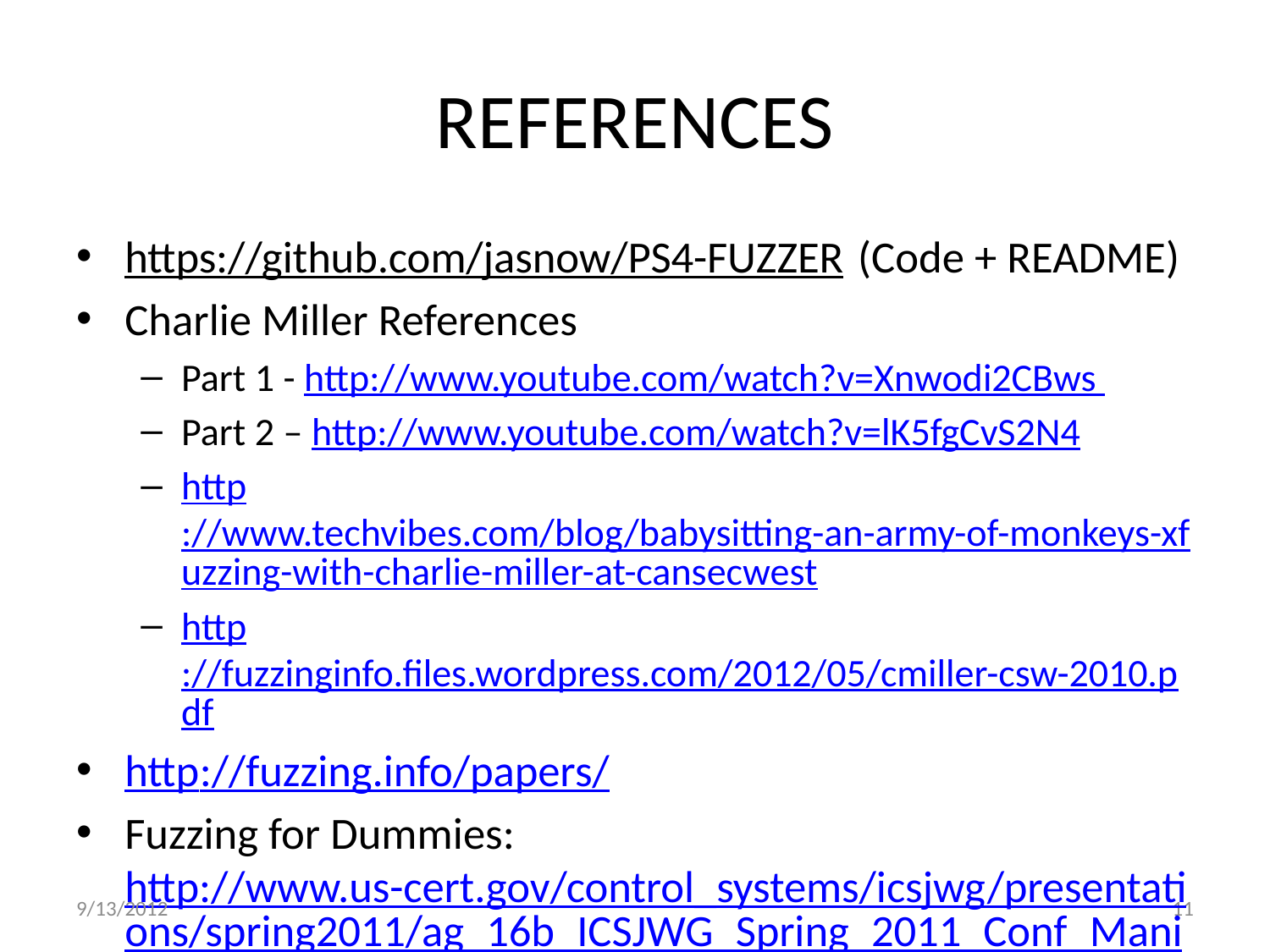

# REFERENCES
https://github.com/jasnow/PS4-FUZZER (Code + README)
Charlie Miller References
Part 1 - http://www.youtube.com/watch?v=Xnwodi2CBws
Part 2 – http://www.youtube.com/watch?v=lK5fgCvS2N4
http://www.techvibes.com/blog/babysitting-an-army-of-monkeys-xfuzzing-with-charlie-miller-at-cansecwest
http://fuzzinginfo.files.wordpress.com/2012/05/cmiller-csw-2010.pdf
http://fuzzing.info/papers/
Fuzzing for Dummies: http://www.us-cert.gov/control_systems/icsjwg/presentations/spring2011/ag_16b_ICSJWG_Spring_2011_Conf_Manion_Orlando.pdf

9/13/2012
11